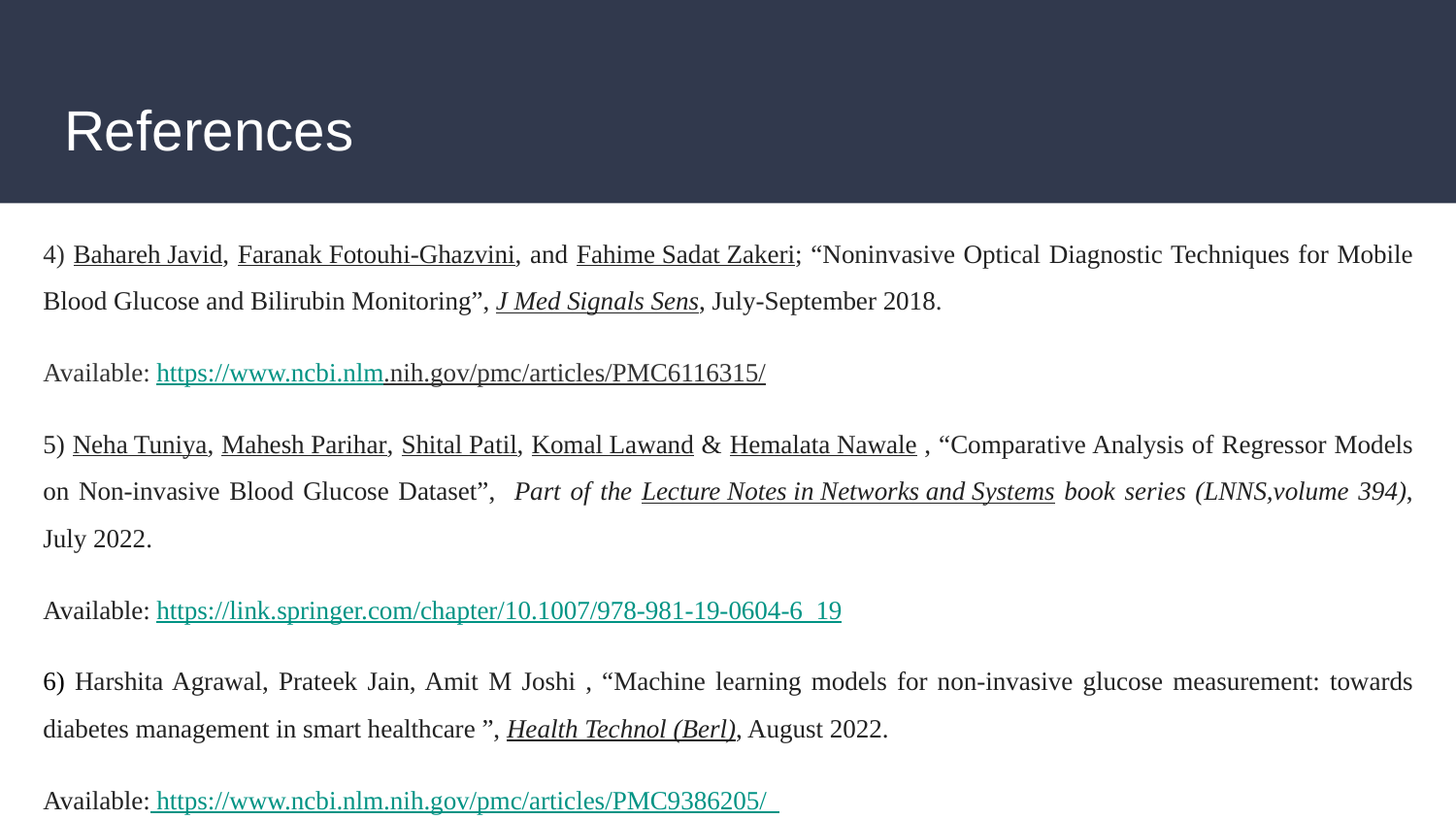

# References
4) Bahareh Javid, Faranak Fotouhi-Ghazvini, and Fahime Sadat Zakeri; “Noninvasive Optical Diagnostic Techniques for Mobile Blood Glucose and Bilirubin Monitoring”, J Med Signals Sens, July-September 2018.
Available: https://www.ncbi.nlm.nih.gov/pmc/articles/PMC6116315/
5) Neha Tuniya, Mahesh Parihar, Shital Patil, Komal Lawand & Hemalata Nawale , “Comparative Analysis of Regressor Models on Non-invasive Blood Glucose Dataset”,  Part of the Lecture Notes in Networks and Systems book series (LNNS,volume 394), July 2022.
Available: https://link.springer.com/chapter/10.1007/978-981-19-0604-6_19
6) Harshita Agrawal, Prateek Jain, Amit M Joshi , “Machine learning models for non-invasive glucose measurement: towards diabetes management in smart healthcare ”, Health Technol (Berl), August 2022.
Available: https://www.ncbi.nlm.nih.gov/pmc/articles/PMC9386205/